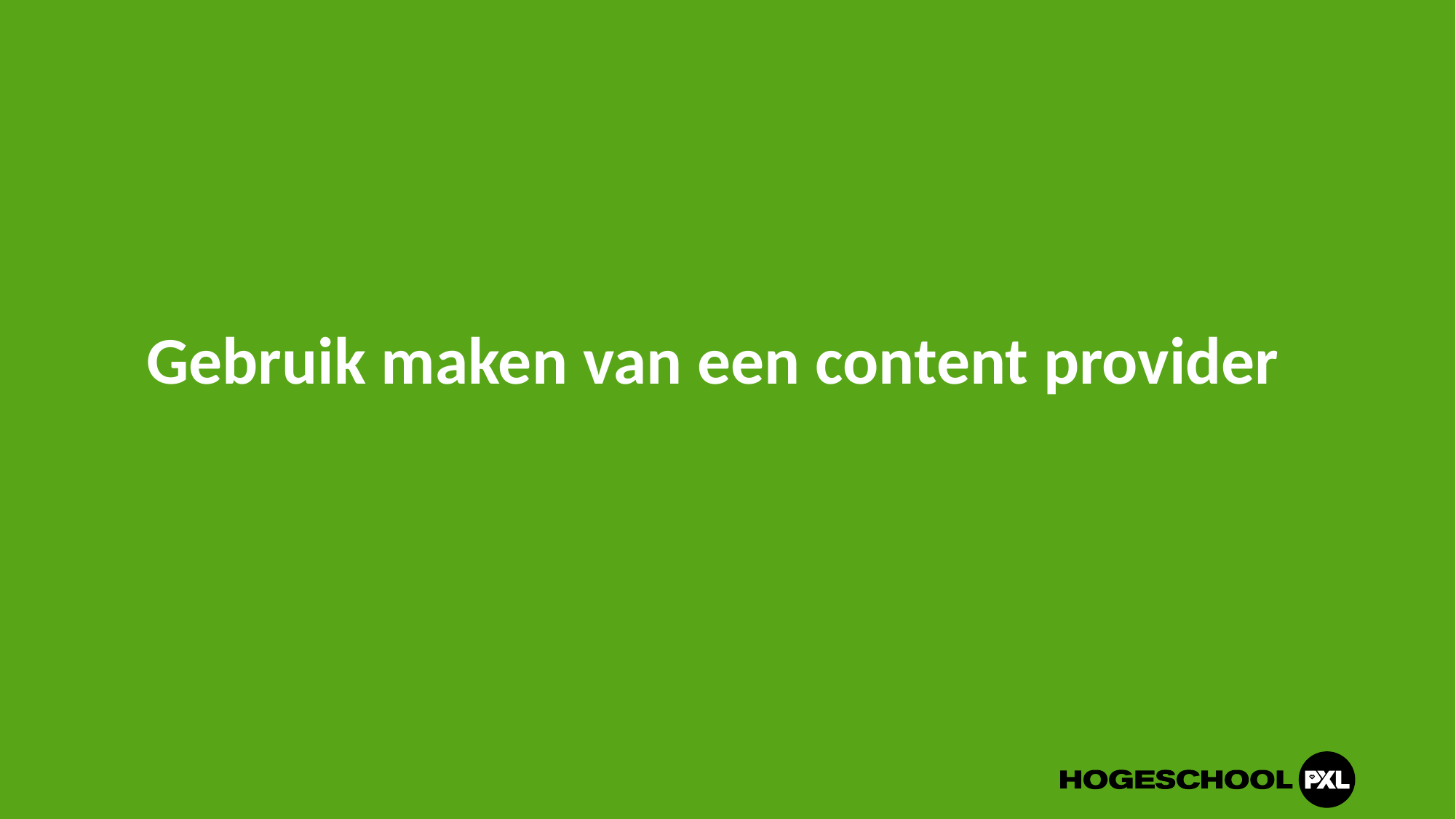

# Gebruik maken van een content provider